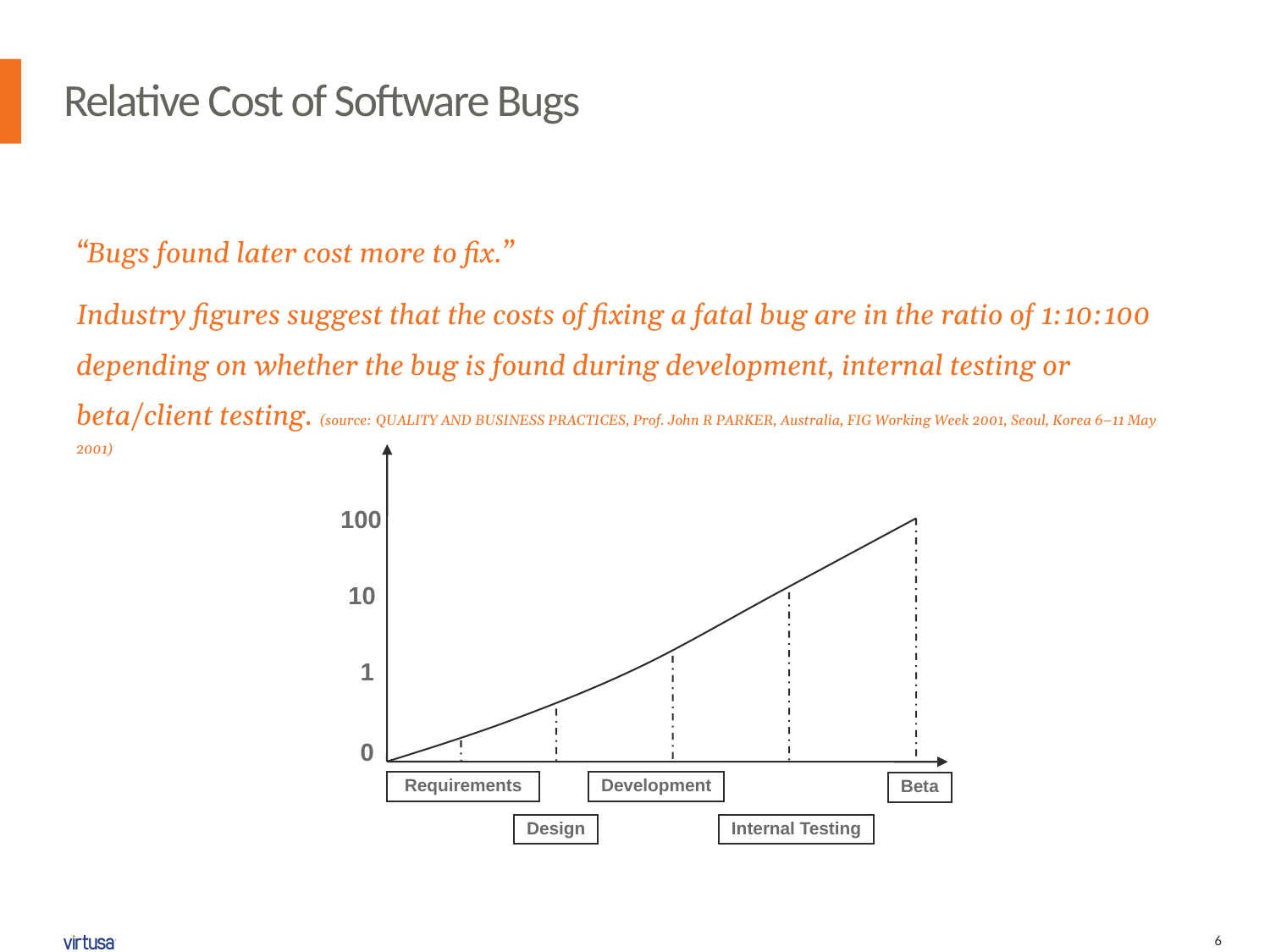

# Relative Cost of Software Bugs
“Bugs found later cost more to fix.”
Industry figures suggest that the costs of fixing a fatal bug are in the ratio of 1:10:100 depending on whether the bug is found during development, internal testing or beta/client testing. (source: QUALITY AND BUSINESS PRACTICES, Prof. John R PARKER, Australia, FIG Working Week 2001, Seoul, Korea 6–11 May 2001)

100

10

1

0

Requirements
Development
Beta
Design
Internal Testing